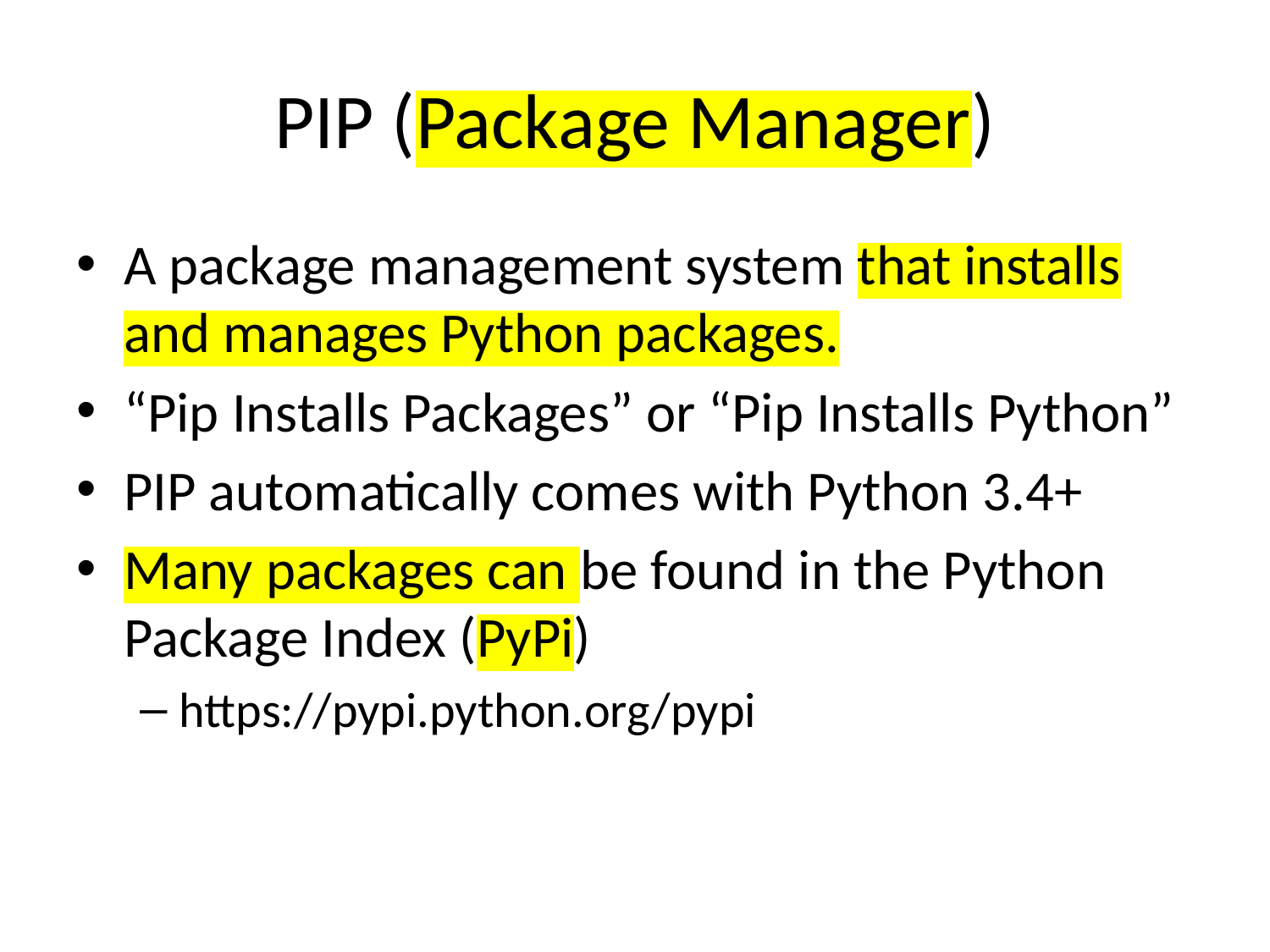

# PIP (Package Manager)
A package management system that installs and manages Python packages.
“Pip Installs Packages” or “Pip Installs Python”
PIP automatically comes with Python 3.4+
Many packages can be found in the Python Package Index (PyPi)
https://pypi.python.org/pypi